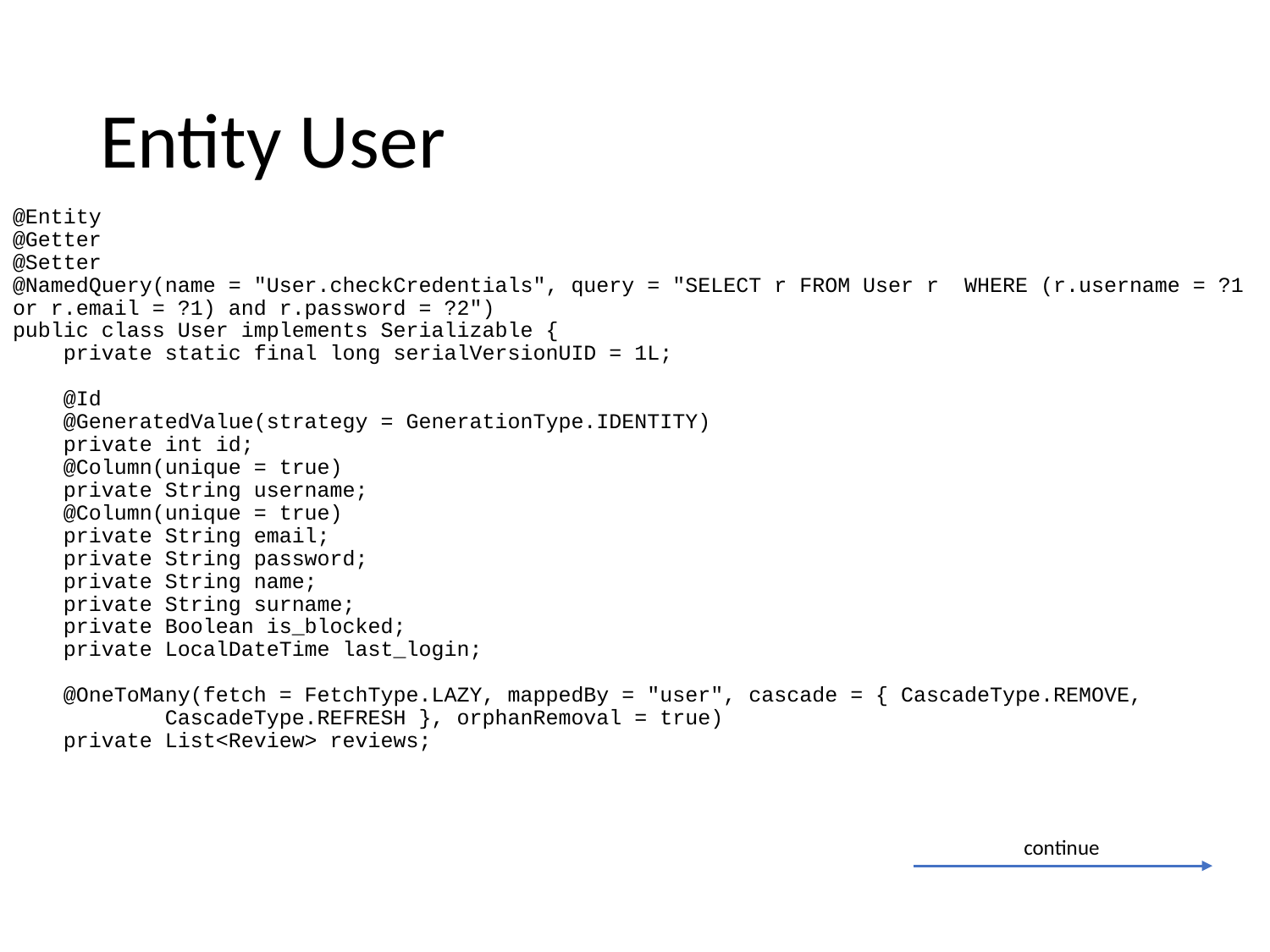

# Entity User
@Entity
@Getter
@Setter
@NamedQuery(name = "User.checkCredentials", query = "SELECT r FROM User r  WHERE (r.username = ?1 or r.email = ?1) and r.password = ?2")
public class User implements Serializable {
    private static final long serialVersionUID = 1L;
    @Id
    @GeneratedValue(strategy = GenerationType.IDENTITY)
    private int id;
    @Column(unique = true)
    private String username;
    @Column(unique = true)
    private String email;
    private String password;
    private String name;
    private String surname;
    private Boolean is_blocked;
    private LocalDateTime last_login;
    @OneToMany(fetch = FetchType.LAZY, mappedBy = "user", cascade = { CascadeType.REMOVE,
            CascadeType.REFRESH }, orphanRemoval = true)
    private List<Review> reviews;
continue